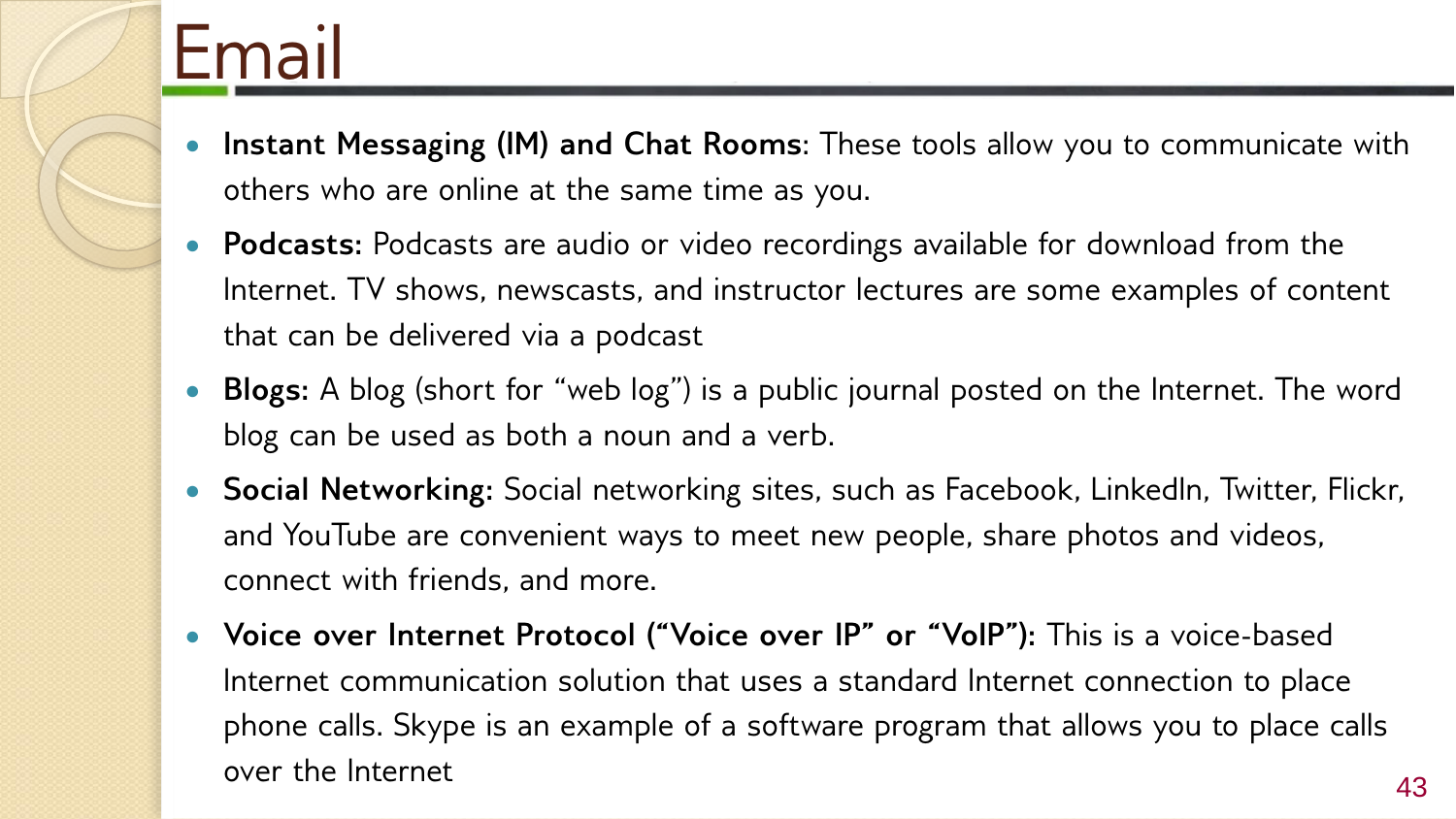

# Email
Instant Messaging (IM) and Chat Rooms: These tools allow you to communicate with others who are online at the same time as you.
Podcasts: Podcasts are audio or video recordings available for download from the Internet. TV shows, newscasts, and instructor lectures are some examples of content that can be delivered via a podcast
Blogs: A blog (short for “web log”) is a public journal posted on the Internet. The word blog can be used as both a noun and a verb.
Social Networking: Social networking sites, such as Facebook, LinkedIn, Twitter, Flickr, and YouTube are convenient ways to meet new people, share photos and videos, connect with friends, and more.
Voice over Internet Protocol (“Voice over IP” or “VoIP”): This is a voice-based Internet communication solution that uses a standard Internet connection to place phone calls. Skype is an example of a software program that allows you to place calls over the Internet
 43